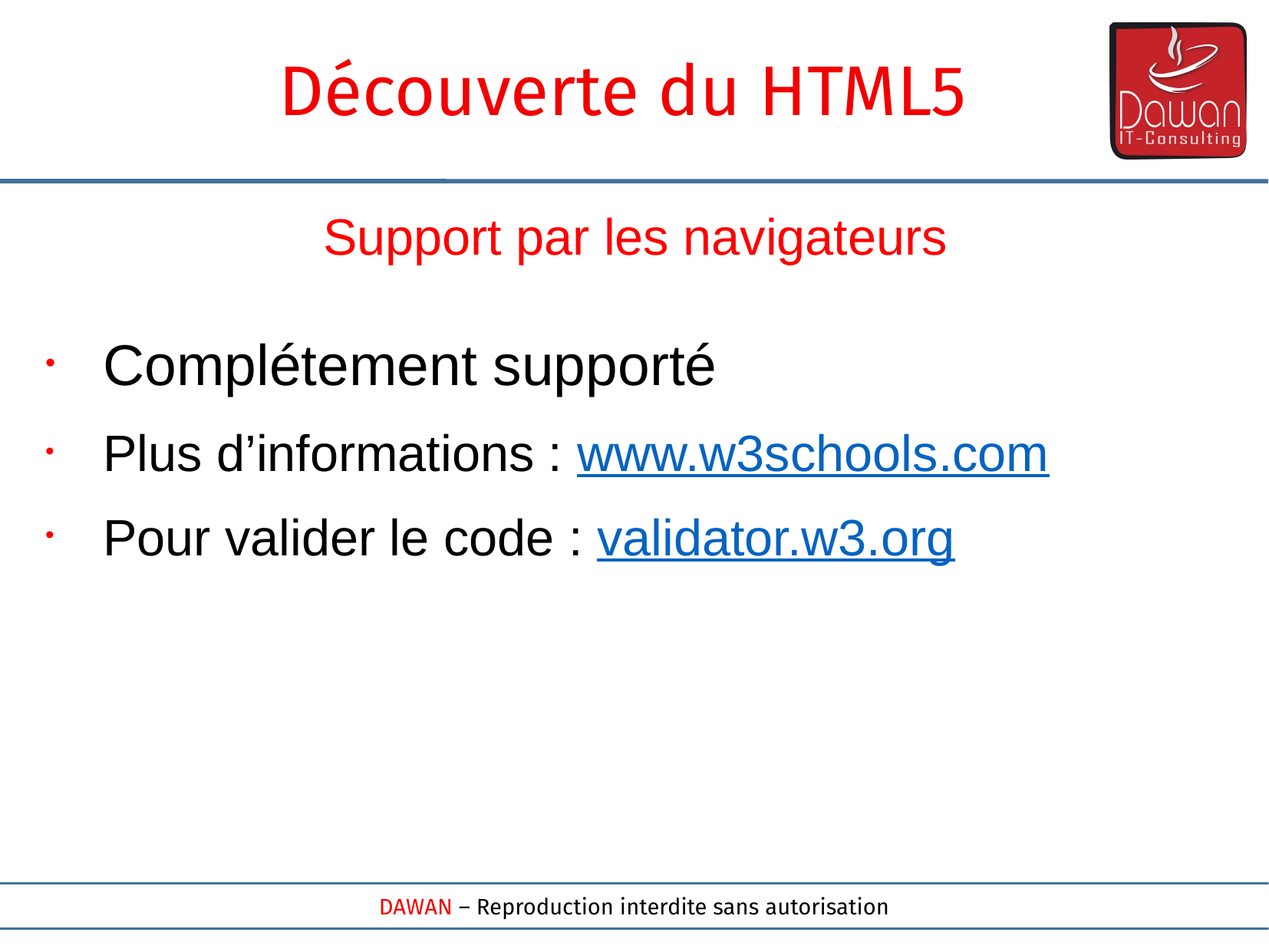

Découverte du HTML5
Support par les navigateurs

Complétement supporté
Plus d’informations : www.w3schools.com
Pour valider le code : validator.w3.org